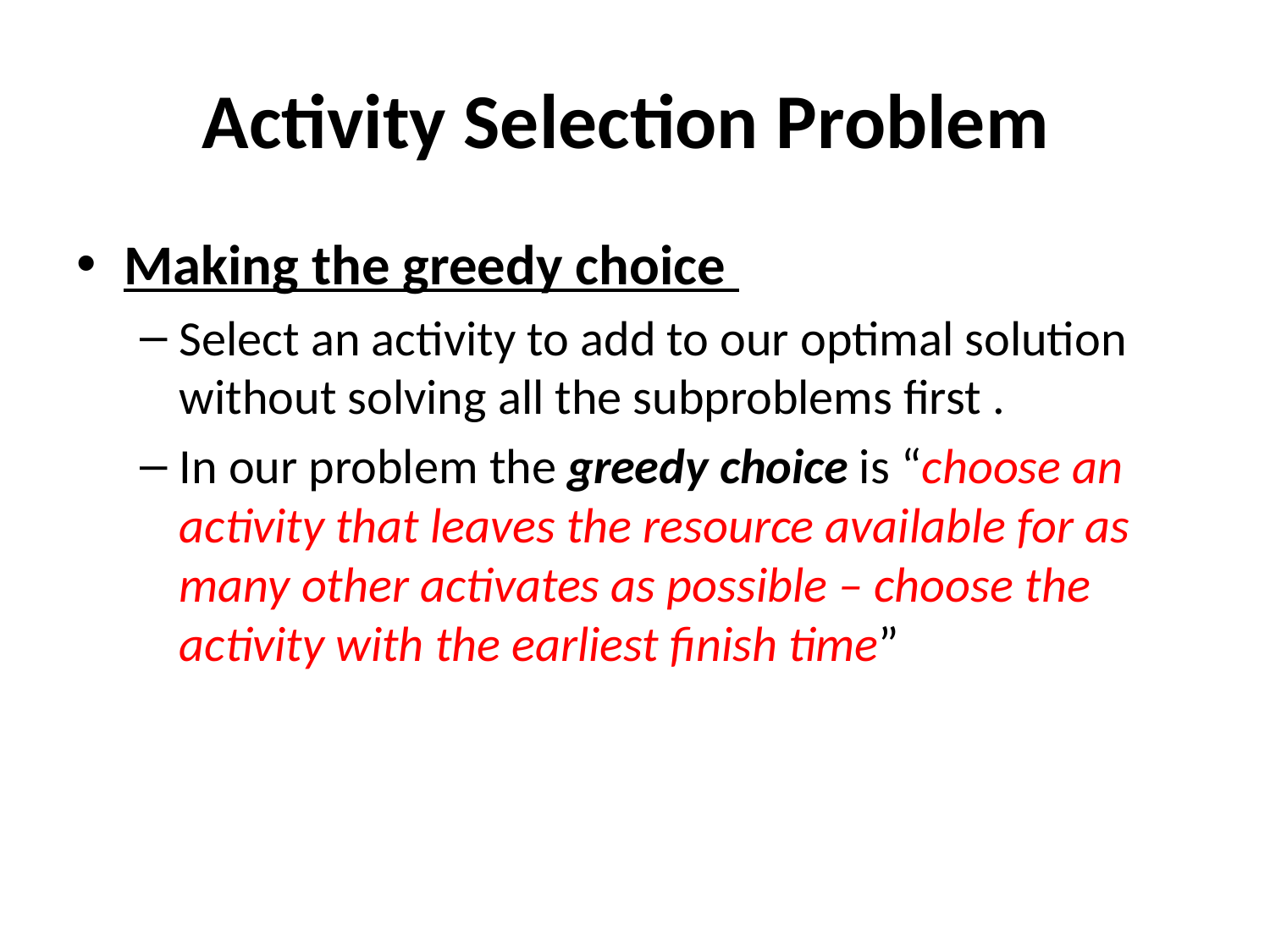

# Activity Selection Problem
Making the greedy choice
Select an activity to add to our optimal solution without solving all the subproblems first .
In our problem the greedy choice is “choose an activity that leaves the resource available for as many other activates as possible – choose the activity with the earliest finish time”